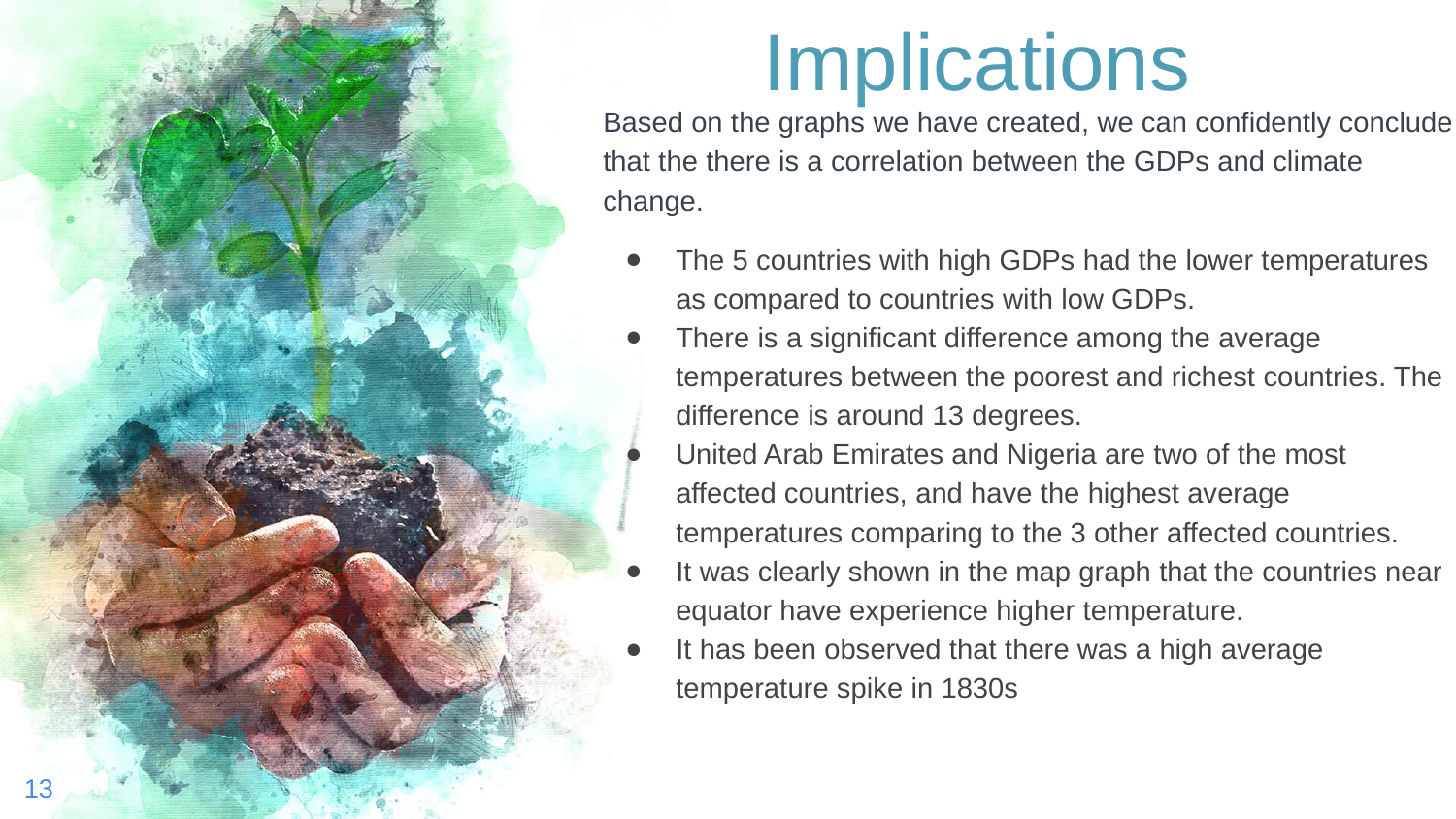

# Implications
Based on the graphs we have created, we can confidently conclude that the there is a correlation between the GDPs and climate change.
The 5 countries with high GDPs had the lower temperatures as compared to countries with low GDPs.
There is a significant difference among the average temperatures between the poorest and richest countries. The difference is around 13 degrees.
United Arab Emirates and Nigeria are two of the most affected countries, and have the highest average temperatures comparing to the 3 other affected countries.
It was clearly shown in the map graph that the countries near equator have experience higher temperature.
It has been observed that there was a high average temperature spike in 1830s

13